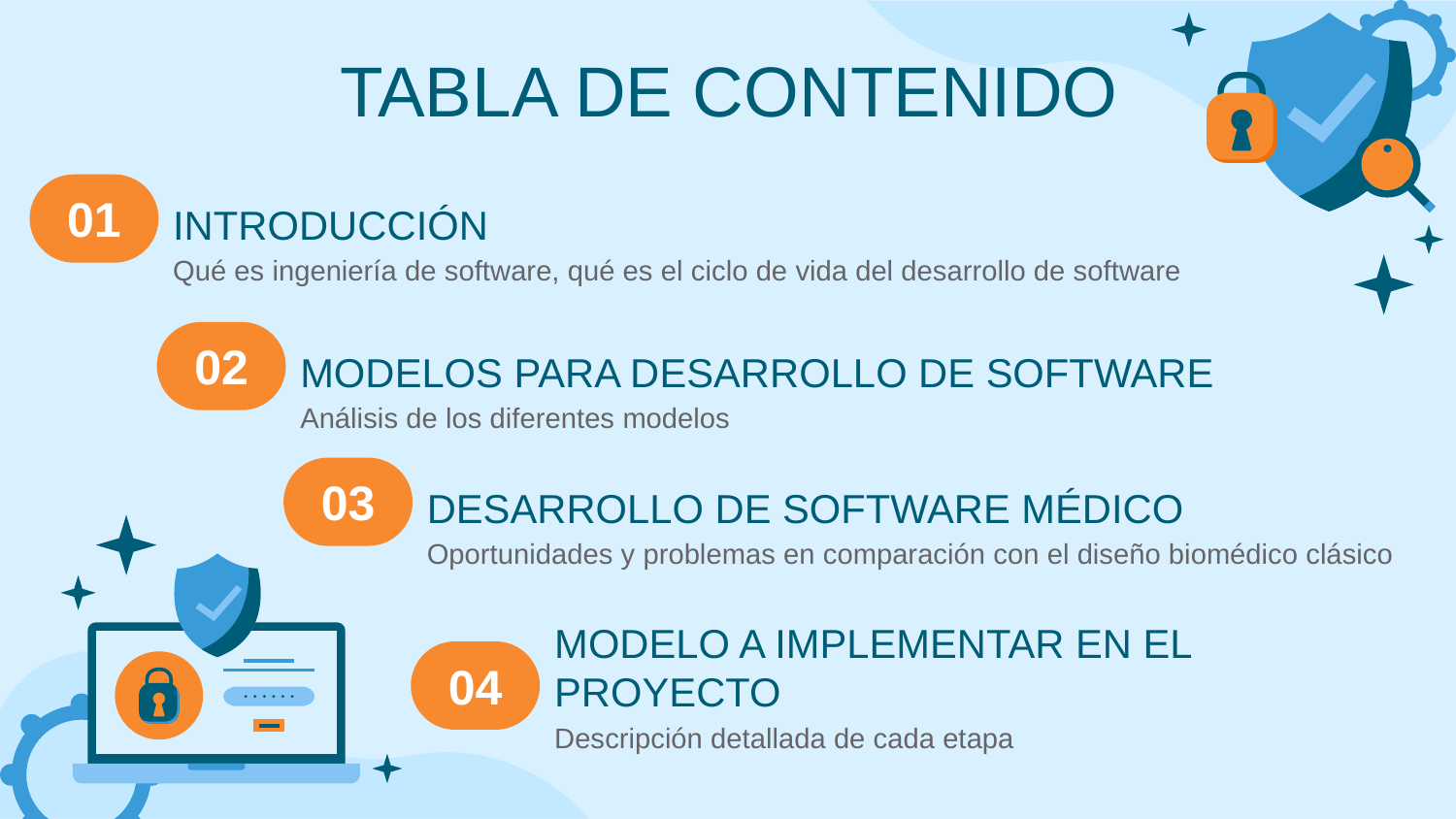

TABLA DE CONTENIDO

01
# INTRODUCCIÓN
Qué es ingeniería de software, qué es el ciclo de vida del desarrollo de software

02
MODELOS PARA DESARROLLO DE SOFTWARE
Análisis de los diferentes modelos

03
DESARROLLO DE SOFTWARE MÉDICO

Oportunidades y problemas en comparación con el diseño biomédico clásico

04
MODELO A IMPLEMENTAR EN EL PROYECTO
Descripción detallada de cada etapa